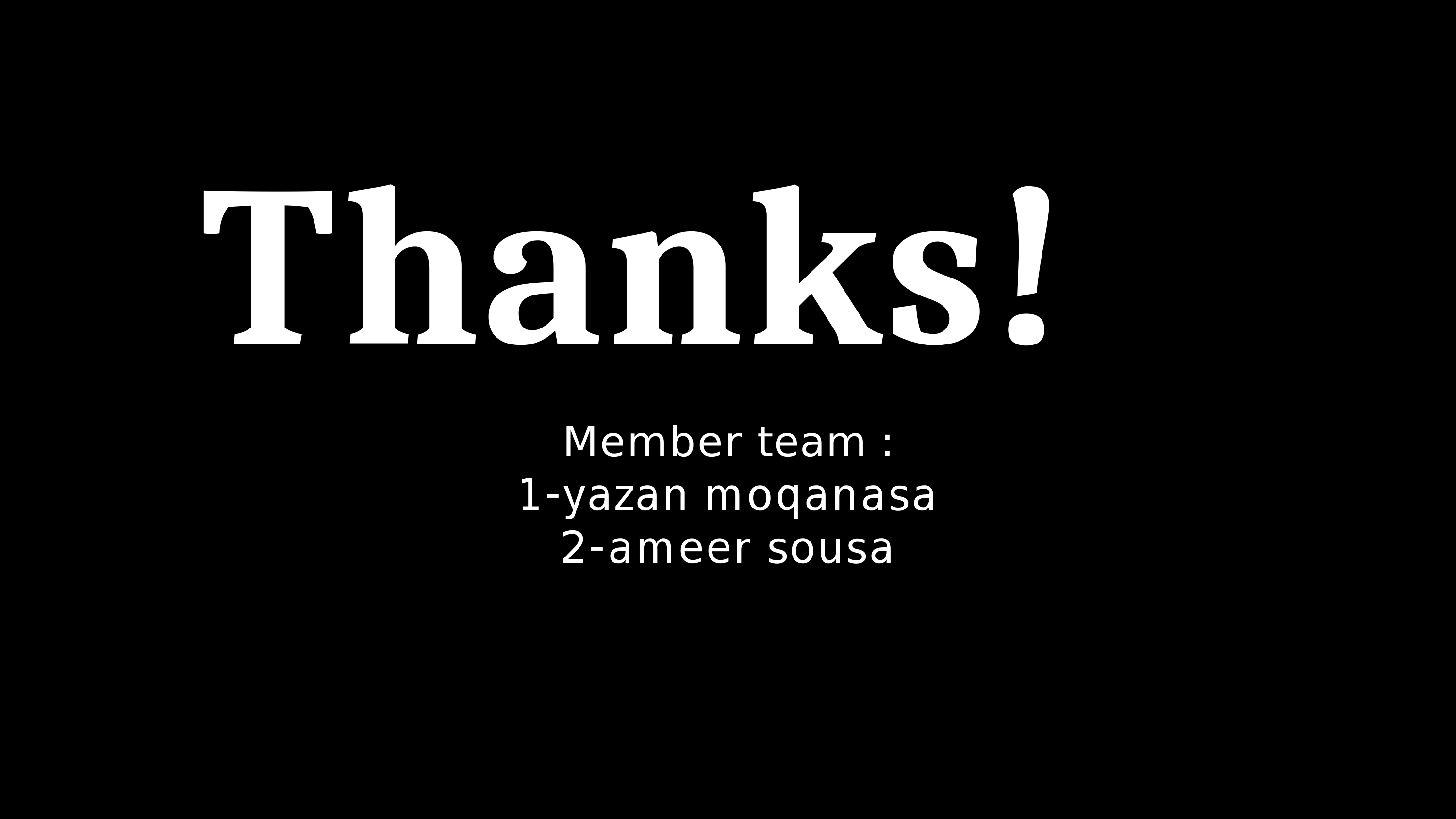

# Thanks!
Member team :
1-yazan moqanasa
2-ameer sousa